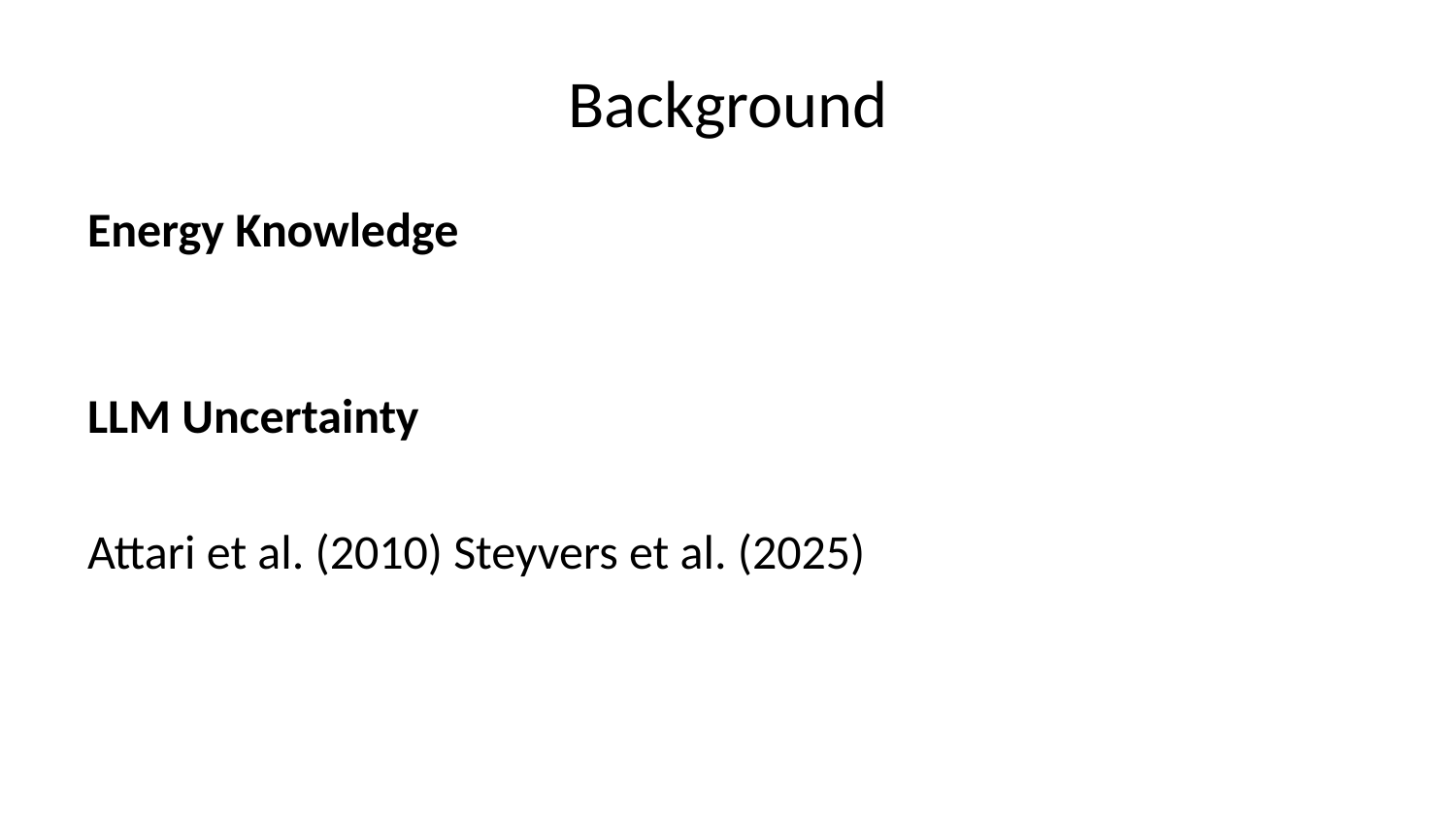

# Background
Energy Knowledge

LLM Uncertainty

Attari et al. (2010) Steyvers et al. (2025)